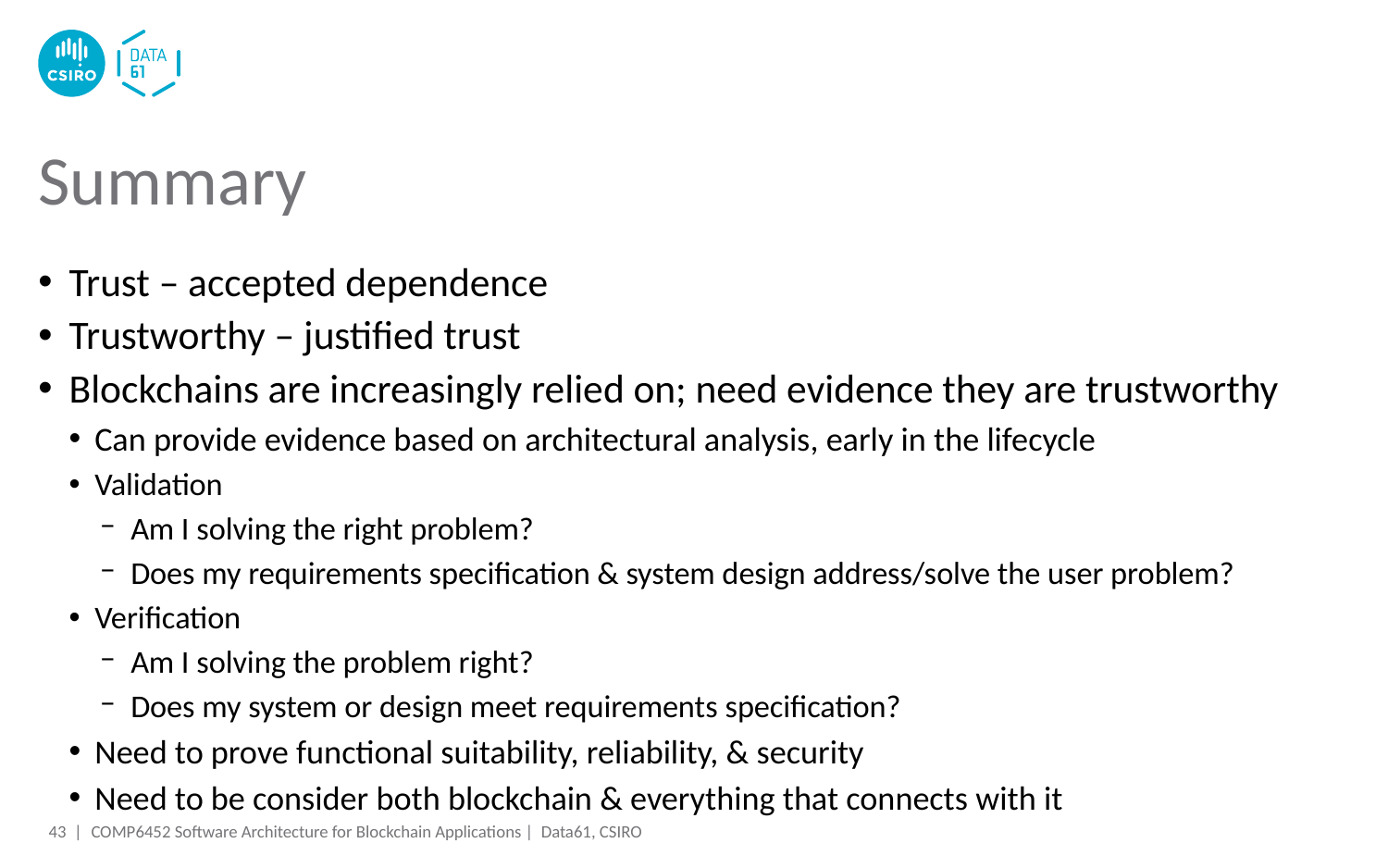

# Summary
Trust – accepted dependence
Trustworthy – justified trust
Blockchains are increasingly relied on; need evidence they are trustworthy
Can provide evidence based on architectural analysis, early in the lifecycle
Validation
Am I solving the right problem?
Does my requirements specification & system design address/solve the user problem?
Verification
Am I solving the problem right?
Does my system or design meet requirements specification?
Need to prove functional suitability, reliability, & security
Need to be consider both blockchain & everything that connects with it
43  |
COMP6452 Software Architecture for Blockchain Applications |  Data61, CSIRO